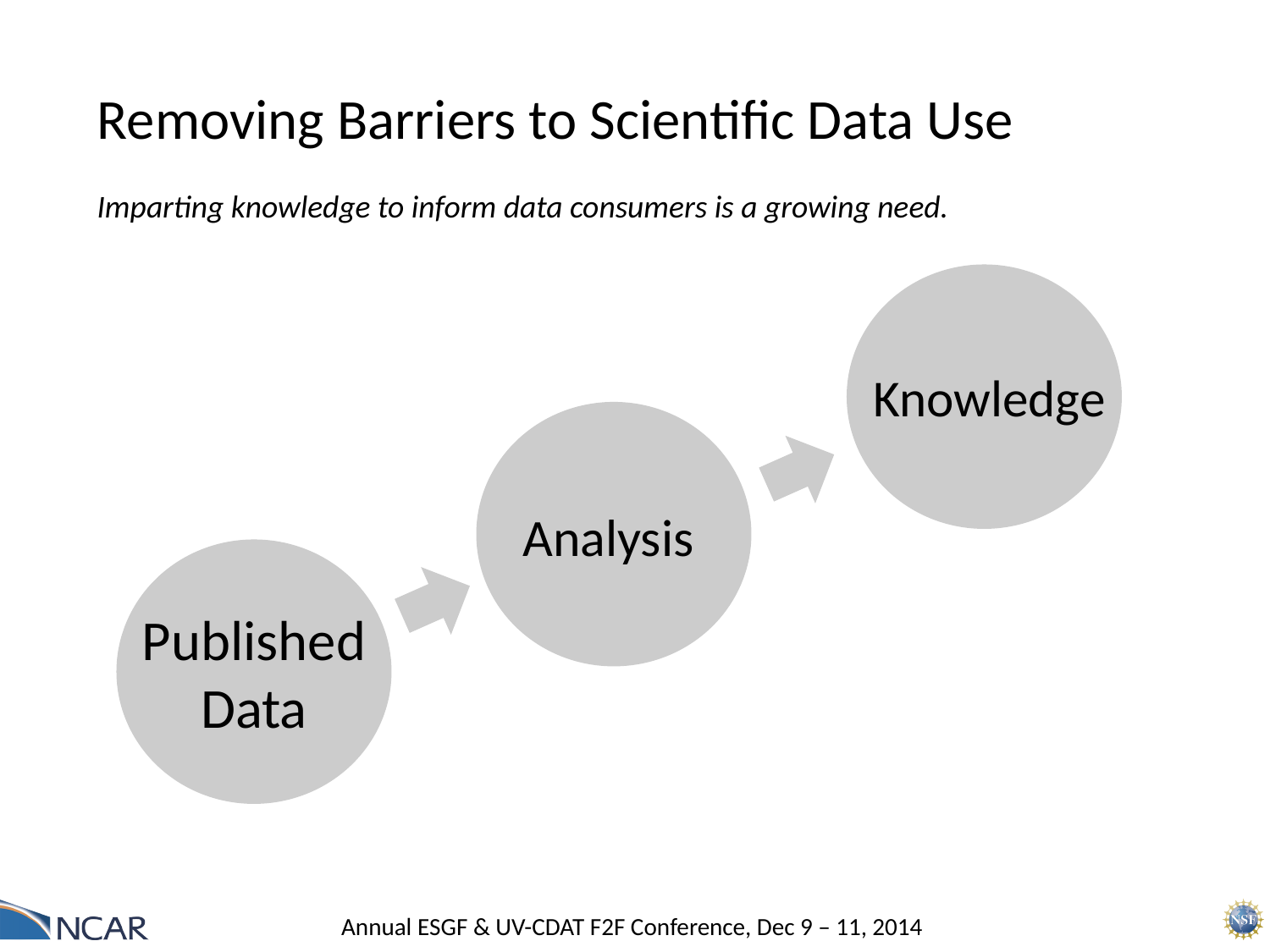

Removing Barriers to Scientific Data Use
Imparting knowledge to inform data consumers is a growing need.

Knowledge

Analysis

Published
Data